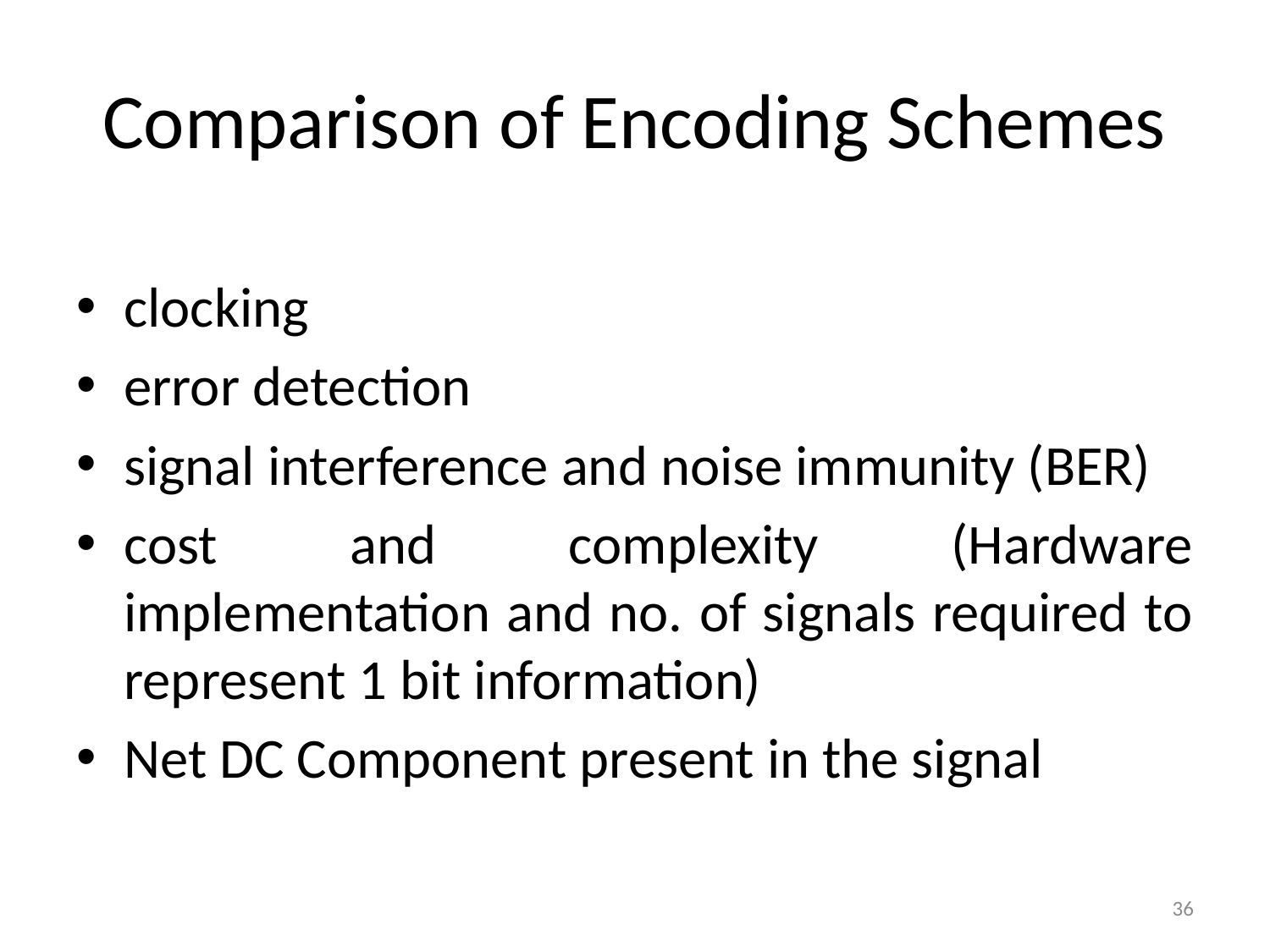

# Comparison of Encoding Schemes
clocking
error detection
signal interference and noise immunity (BER)
cost and complexity (Hardware implementation and no. of signals required to represent 1 bit information)
Net DC Component present in the signal
36